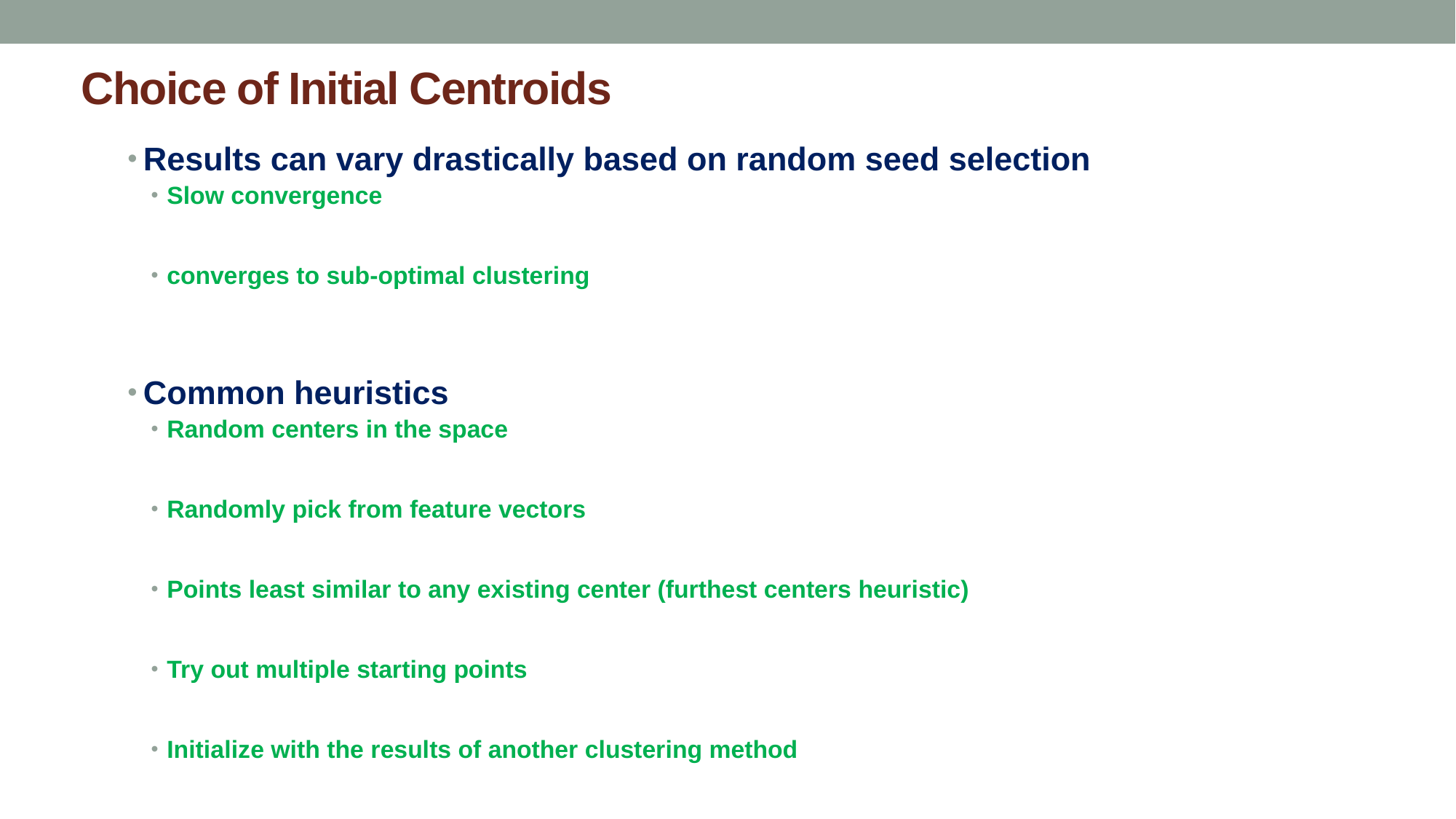

# Choice of Initial Centroids
Results can vary drastically based on random seed selection
Slow convergence

converges to sub-optimal clustering

Common heuristics
Random centers in the space

Randomly pick from feature vectors

Points least similar to any existing center (furthest centers heuristic)

Try out multiple starting points

Initialize with the results of another clustering method